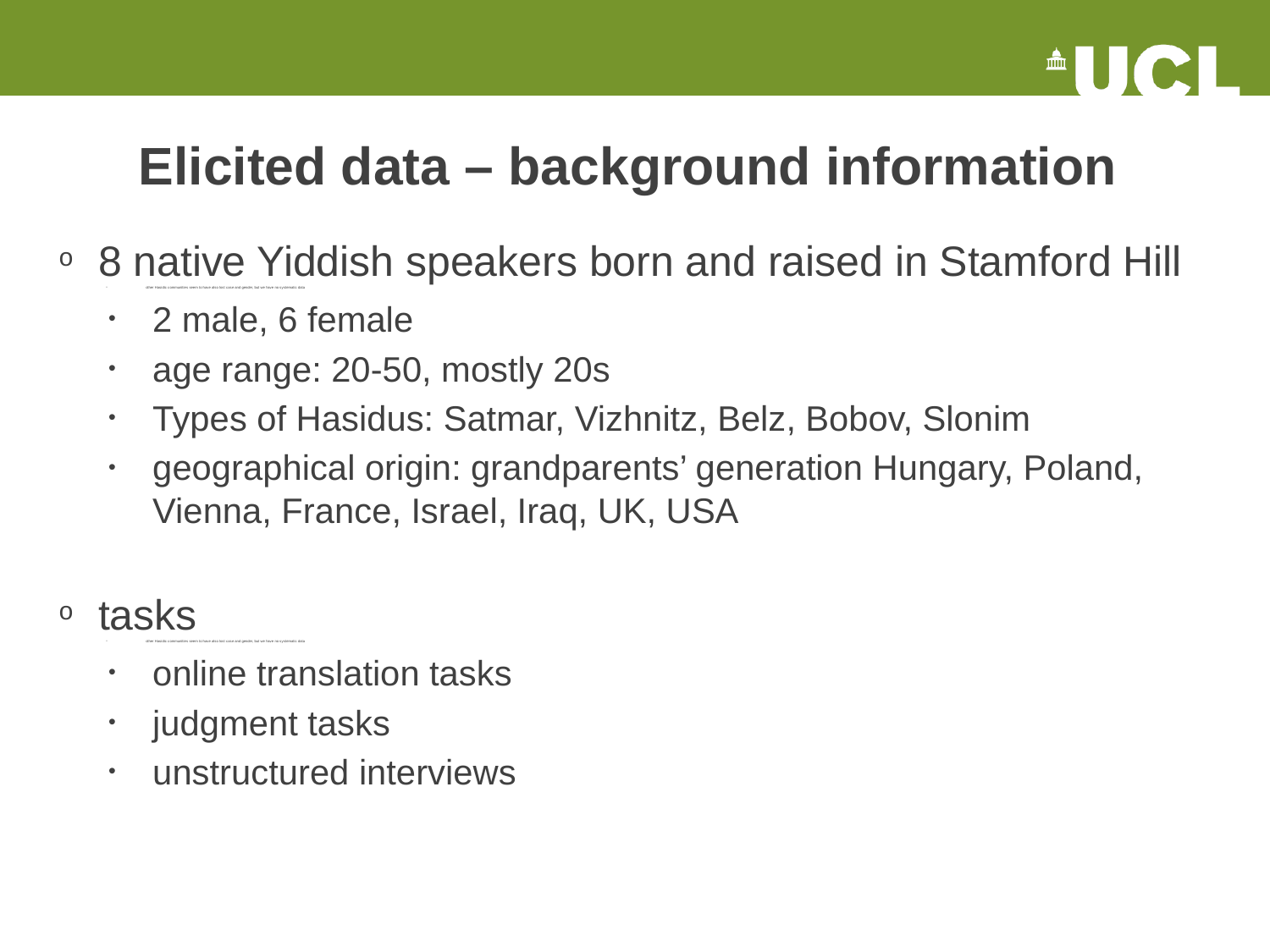

# Elicited data – background information
8 native Yiddish speakers born and raised in Stamford Hill
other Hasidic communities seem to have also lost case and gender, but we have no systematic data
2 male, 6 female
age range: 20-50, mostly 20s
Types of Hasidus: Satmar, Vizhnitz, Belz, Bobov, Slonim
geographical origin: grandparents’ generation Hungary, Poland, Vienna, France, Israel, Iraq, UK, USA

tasks
other Hasidic communities seem to have also lost case and gender, but we have no systematic data
online translation tasks
judgment tasks
unstructured interviews